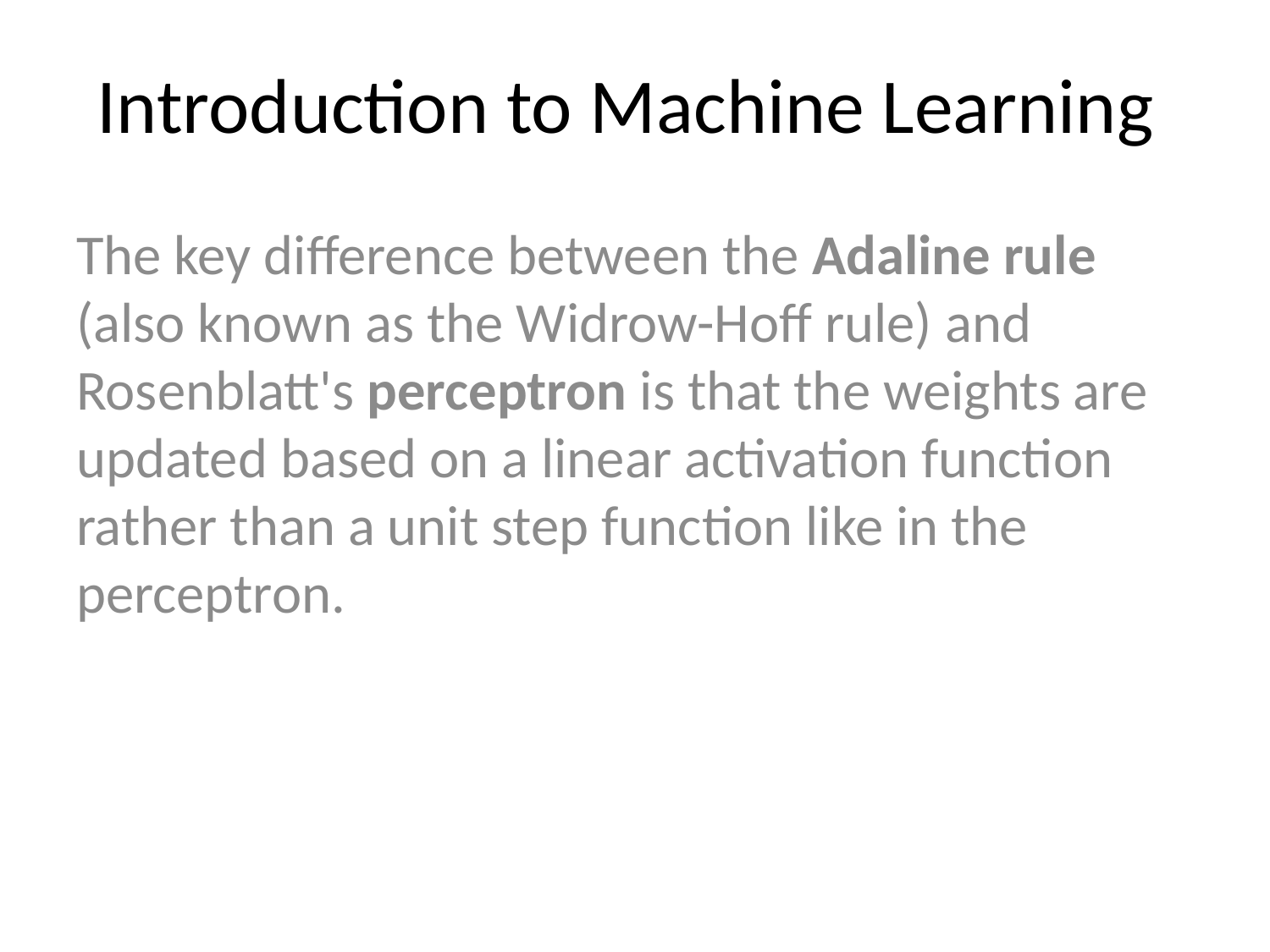

# Introduction to Machine Learning
The key difference between the Adaline rule (also known as the Widrow-Hoff rule) and Rosenblatt's perceptron is that the weights are updated based on a linear activation function rather than a unit step function like in the perceptron.